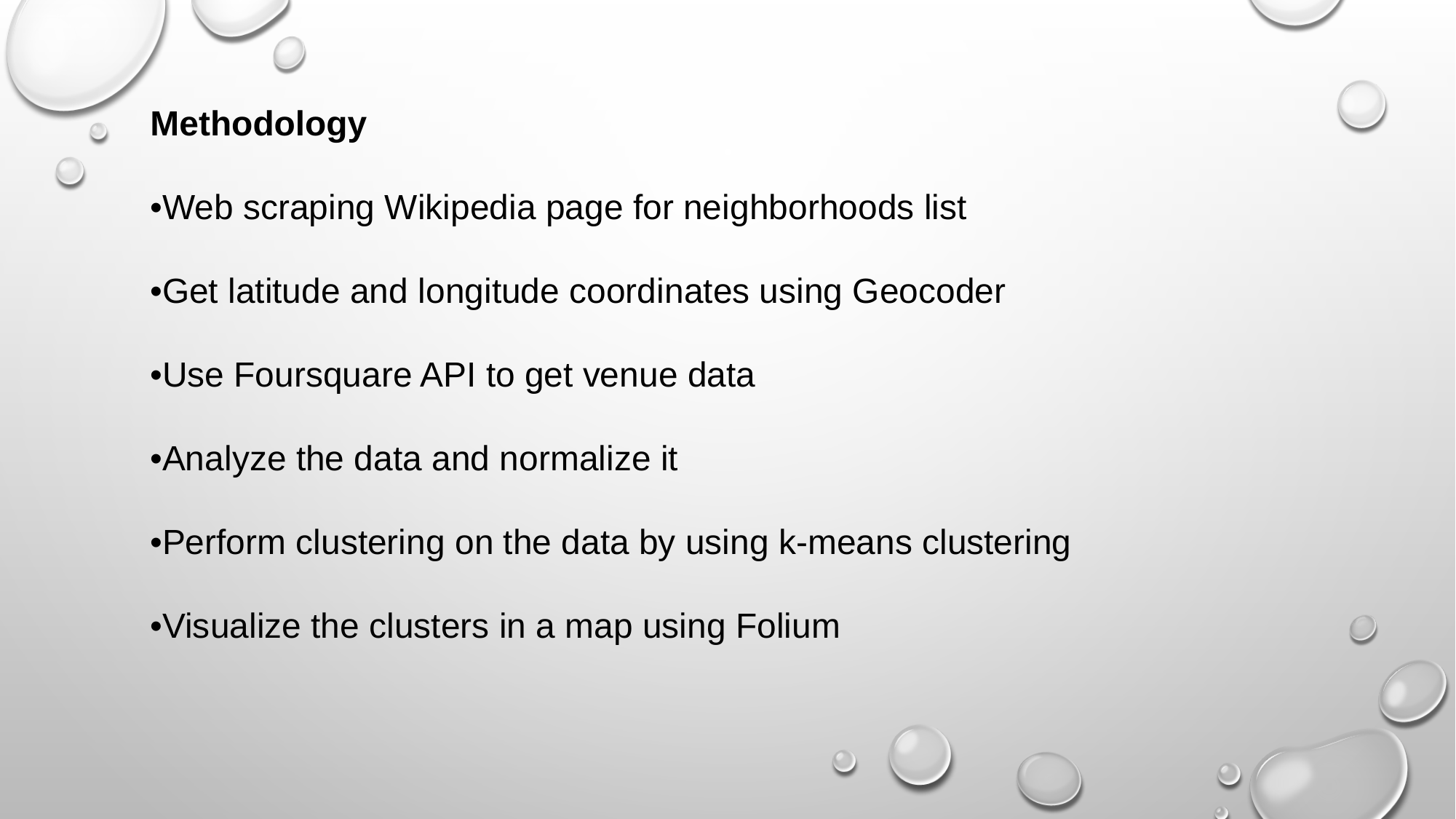

Methodology

•Web scraping Wikipedia page for neighborhoods list

•Get latitude and longitude coordinates using Geocoder

•Use Foursquare API to get venue data

•Analyze the data and normalize it

•Perform clustering on the data by using k-means clustering

•Visualize the clusters in a map using Folium